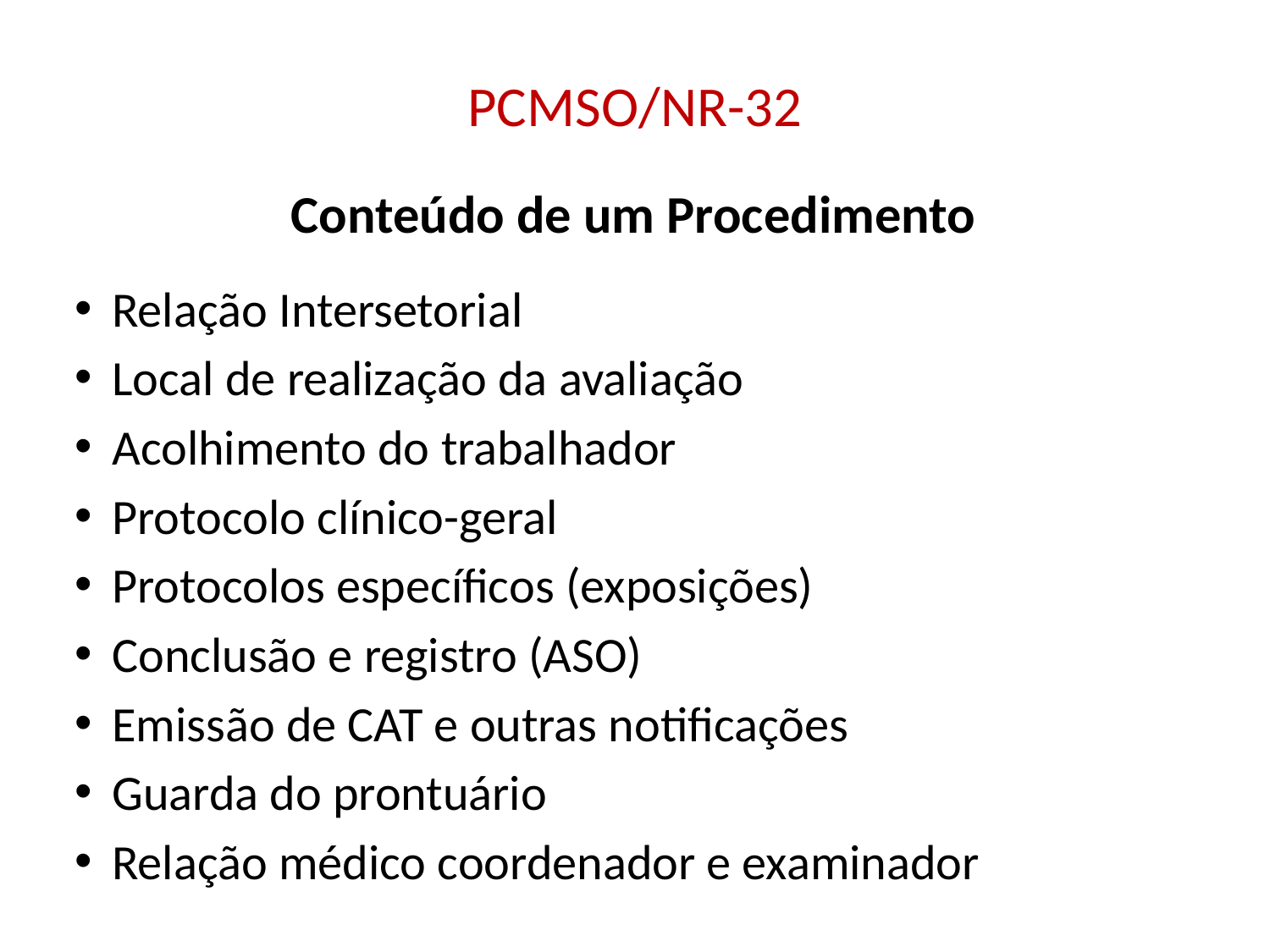

# PCMSO/NR-32
Conteúdo de um Procedimento

Relação Intersetorial
Local de realização da avaliação
Acolhimento do trabalhador
Protocolo clínico-geral
Protocolos específicos (exposições)
Conclusão e registro (ASO)
Emissão de CAT e outras notificações
Guarda do prontuário
Relação médico coordenador e examinador